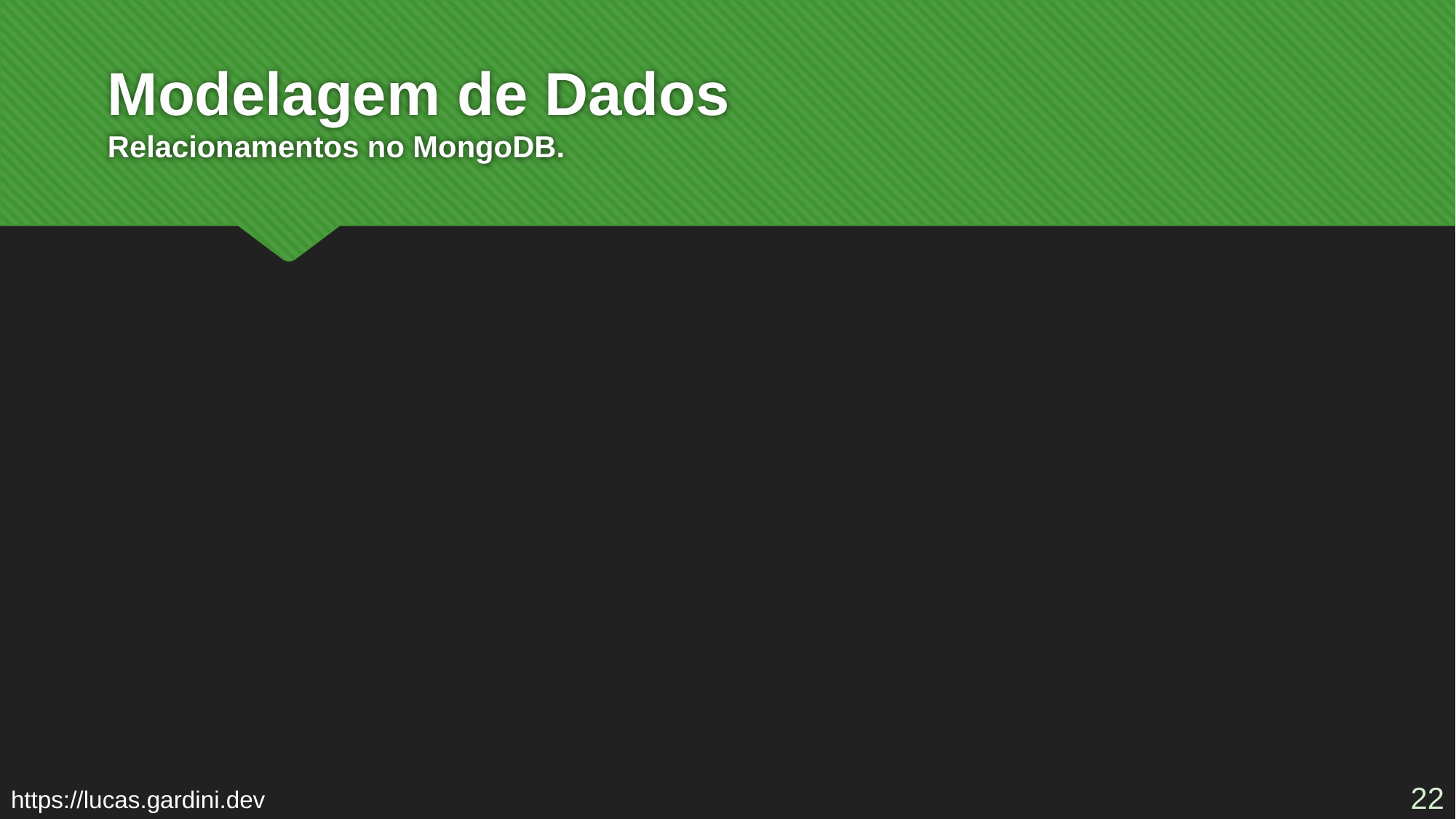

# Modelagem de Dados Relacionamentos no MongoDB.

22
https://lucas.gardini.dev